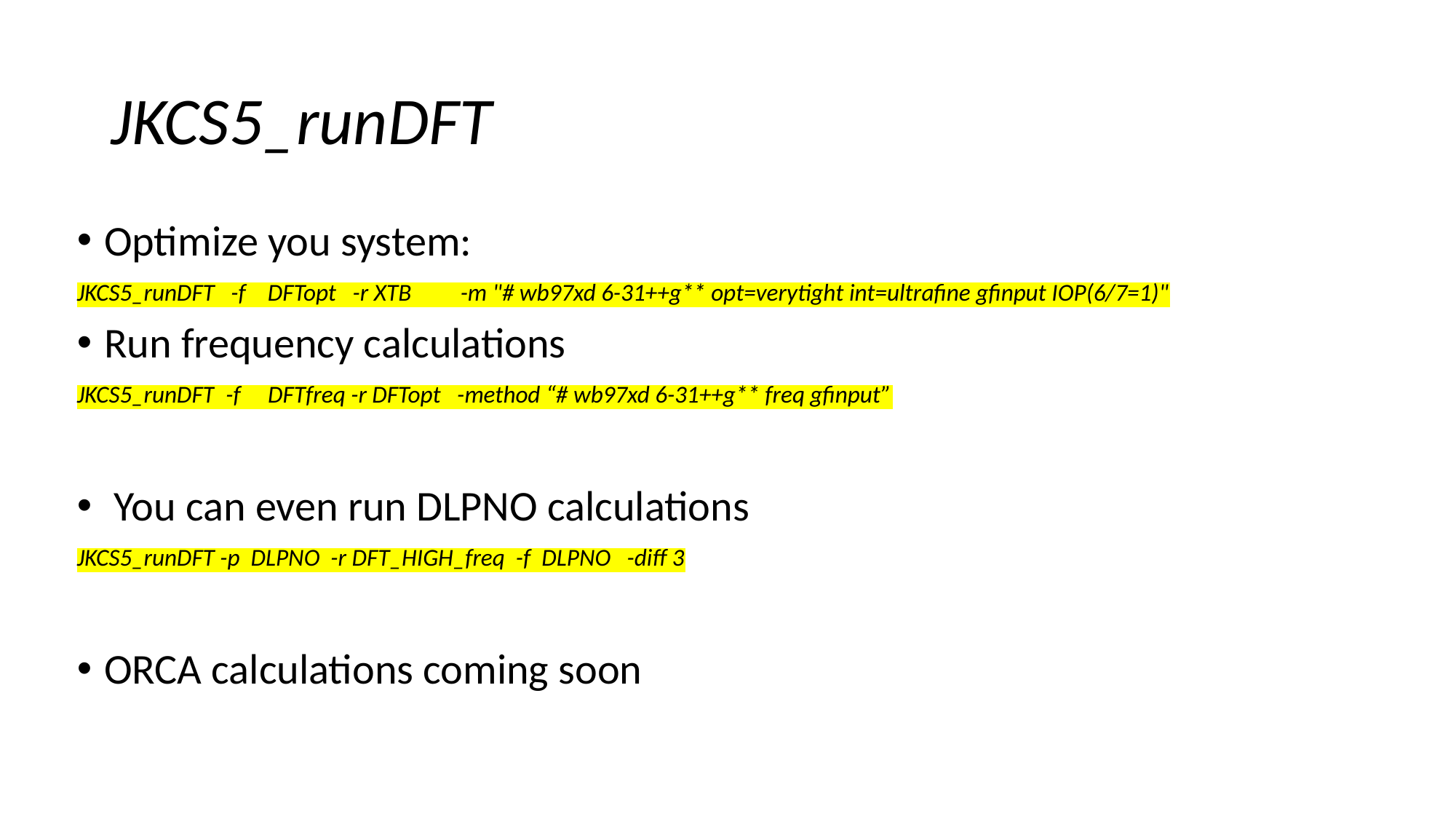

# JKCS5_runDFT
Optimize you system:
JKCS5_runDFT   -f    DFTopt   -r XTB         -m "# wb97xd 6-31++g** opt=verytight int=ultrafine gfinput IOP(6/7=1)"
Run frequency calculations
JKCS5_runDFT  -f     DFTfreq -r DFTopt   -method “# wb97xd 6-31++g** freq gfinput”

 You can even run DLPNO calculations
JKCS5_runDFT -p  DLPNO  -r DFT_HIGH_freq  -f  DLPNO   -diff 3

ORCA calculations coming soon